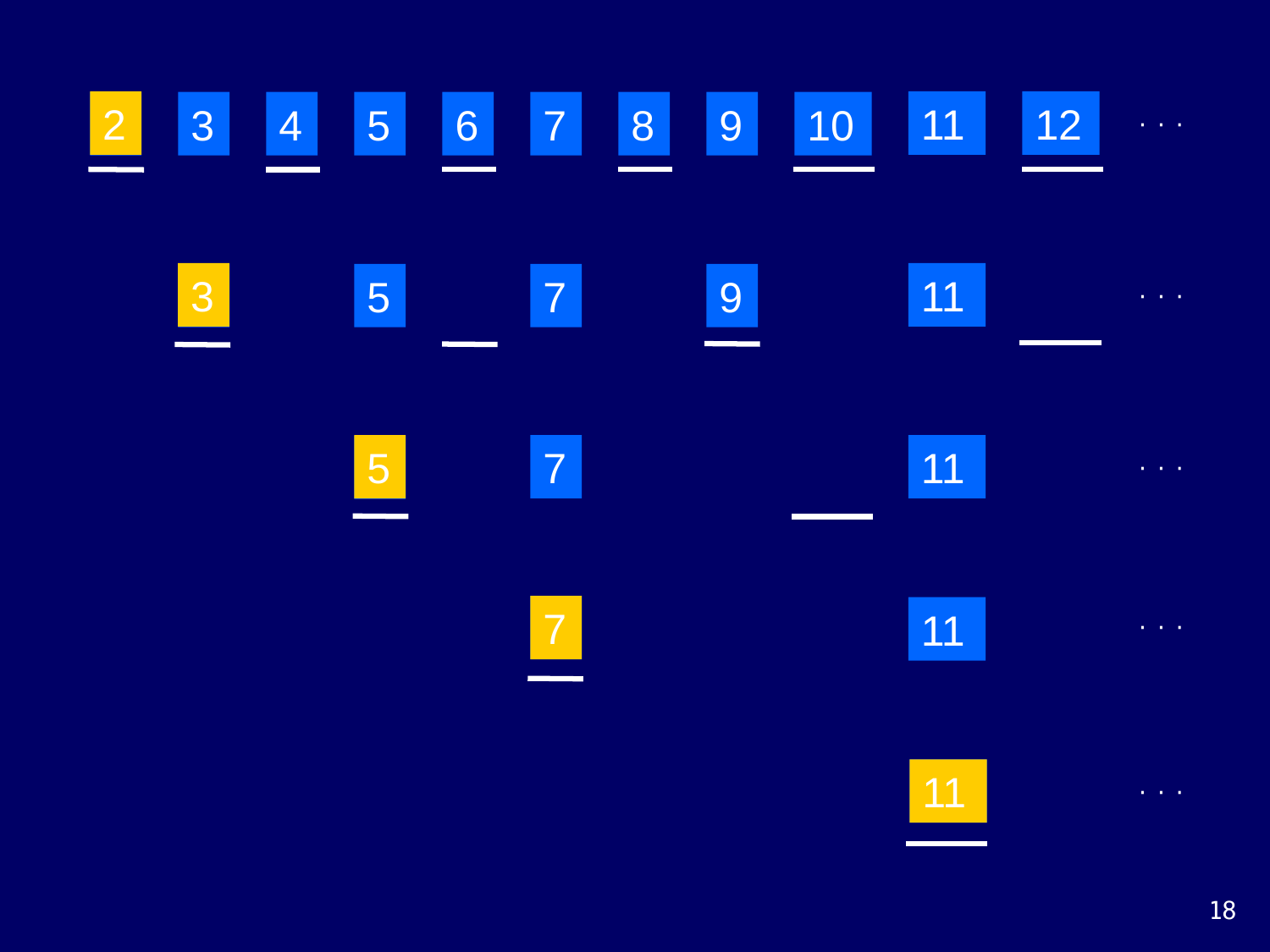

2
11
12
2
3
4
5
6
7
8
9
10
∙
∙
∙
3
11
3
5
7
9
∙
∙
∙
7
11
5
∙
∙
∙
5
7
7
11
∙
∙
∙
11
∙
∙
∙
11
18